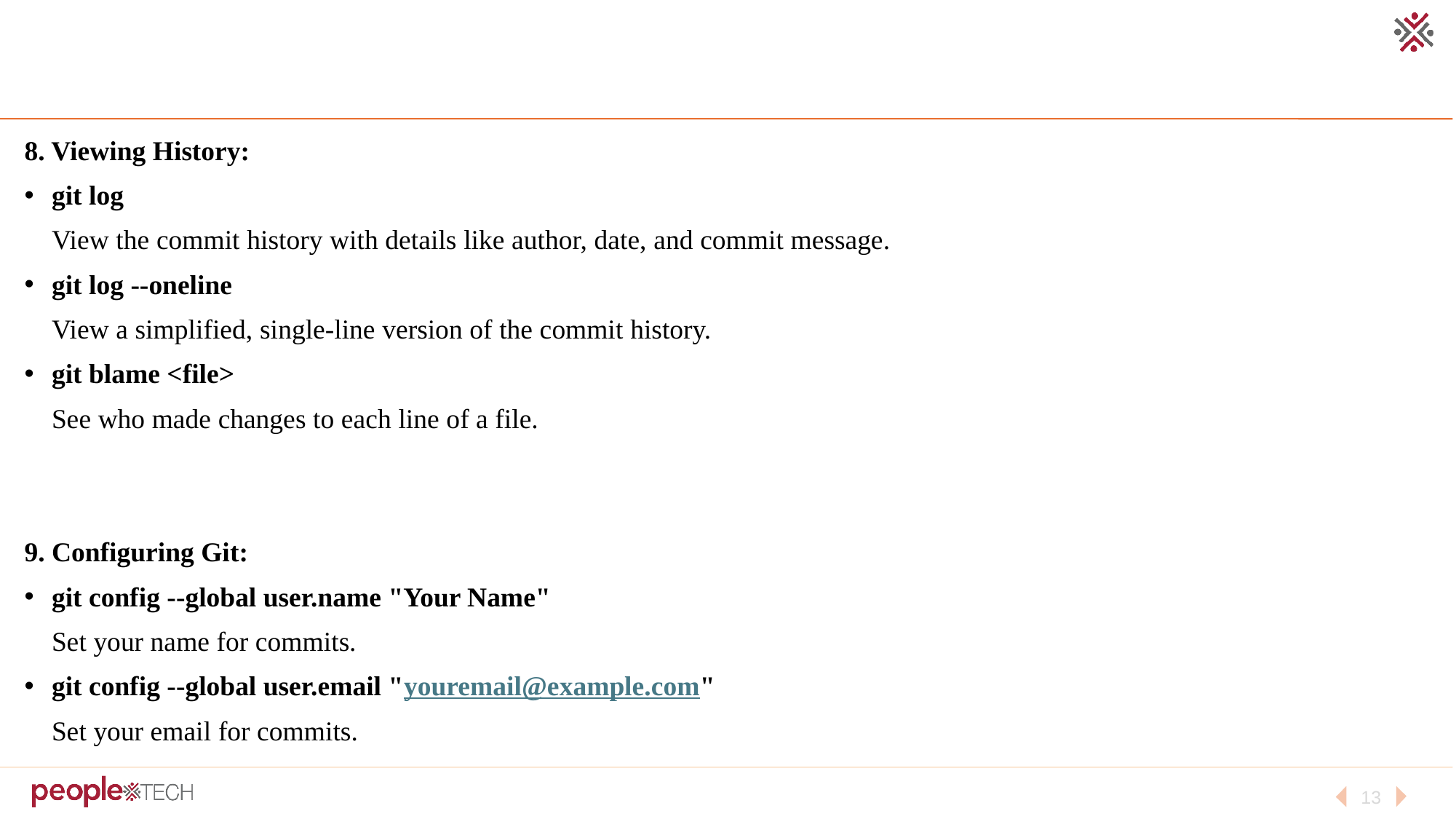

#
8. Viewing History:
git log
View the commit history with details like author, date, and commit message.
git log --oneline
View a simplified, single-line version of the commit history.
git blame <file>
See who made changes to each line of a file.

9. Configuring Git:
git config --global user.name "Your Name"
Set your name for commits.
git config --global user.email "youremail@example.com"
Set your email for commits.